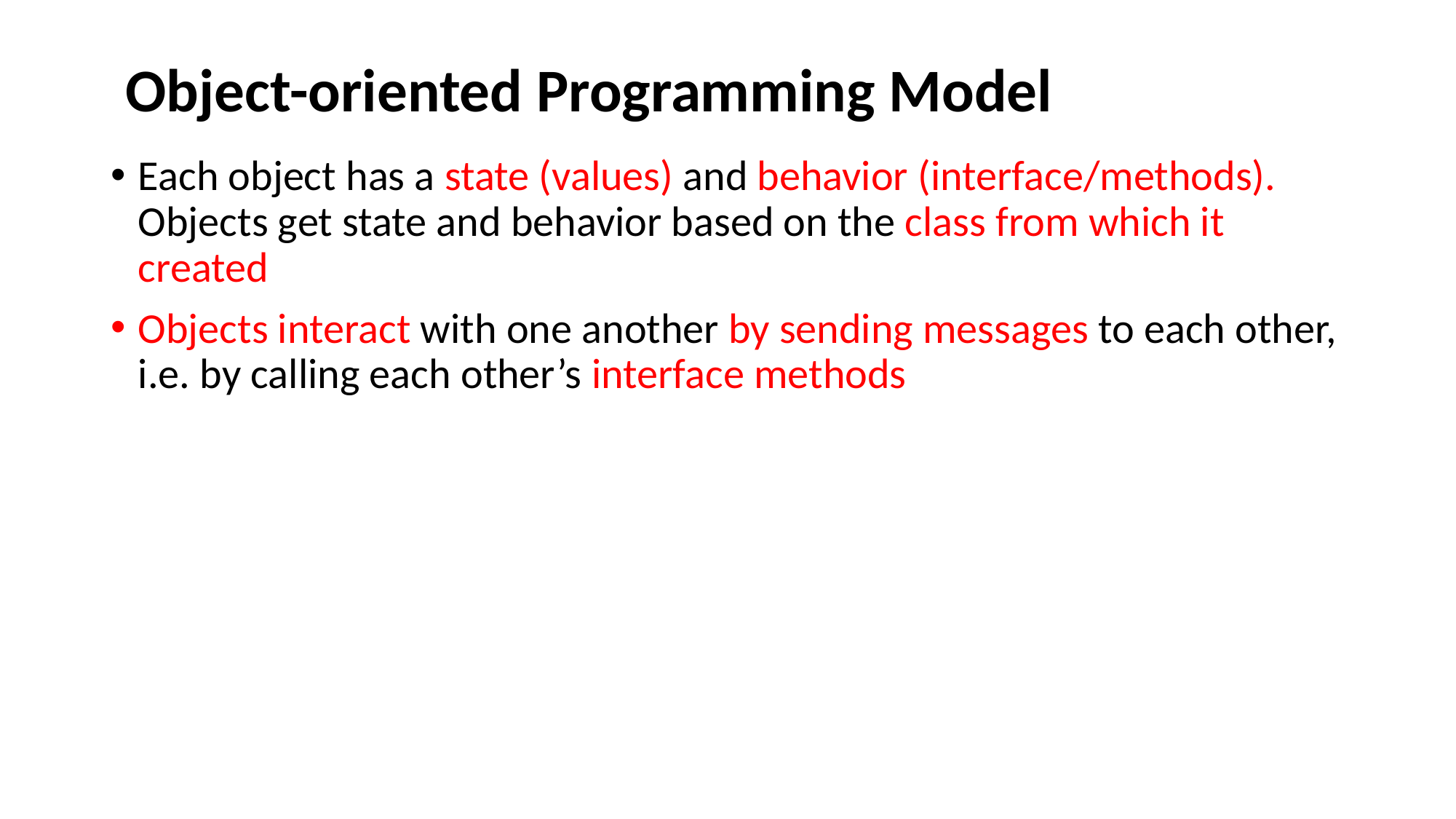

# Object-oriented Programming Model
Each object has a state (values) and behavior (interface/methods). Objects get state and behavior based on the class from which it created
Objects interact with one another by sending messages to each other, i.e. by calling each other’s interface methods